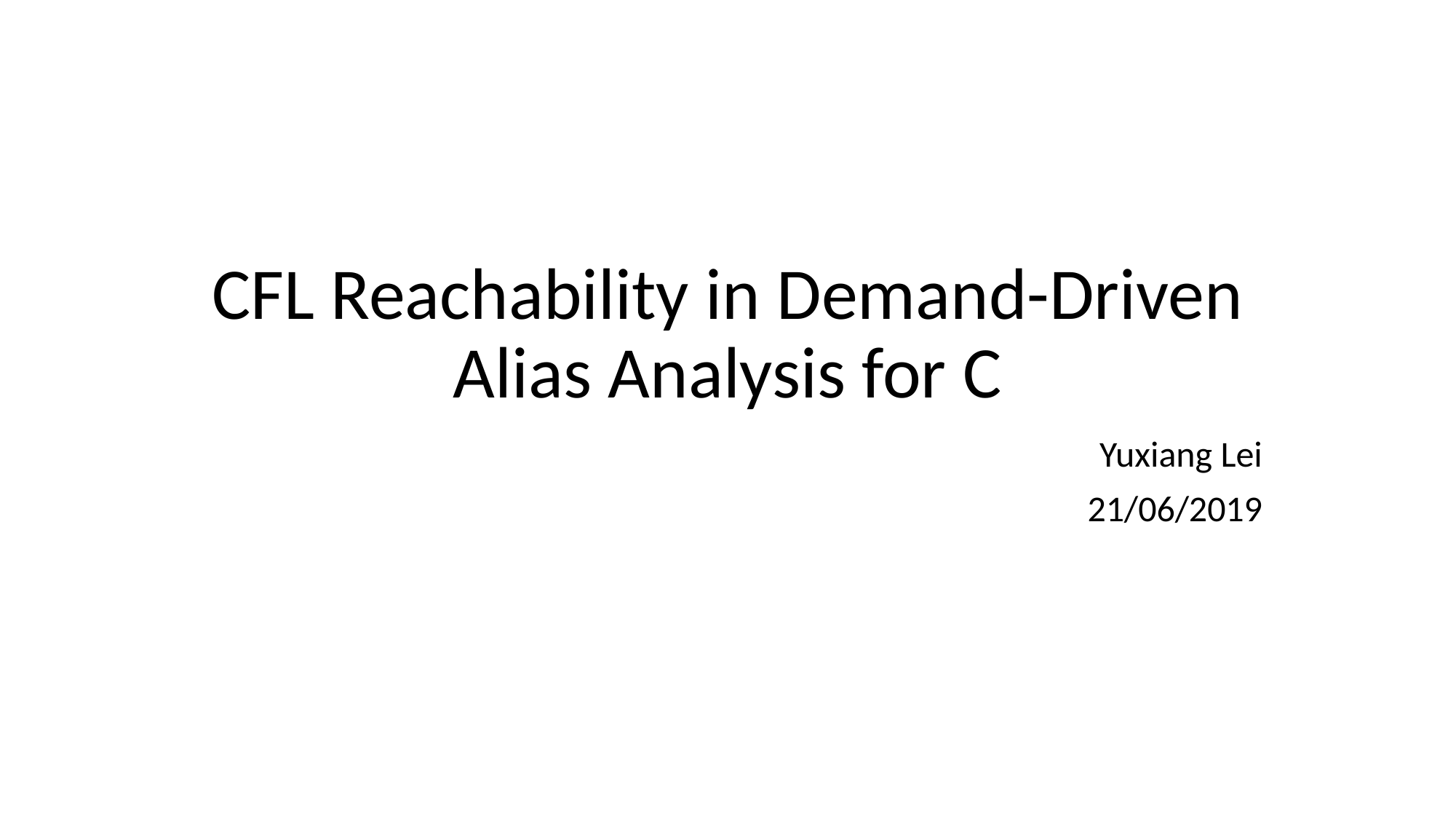

# CFL Reachability in Demand-Driven Alias Analysis for C
Yuxiang Lei
21/06/2019